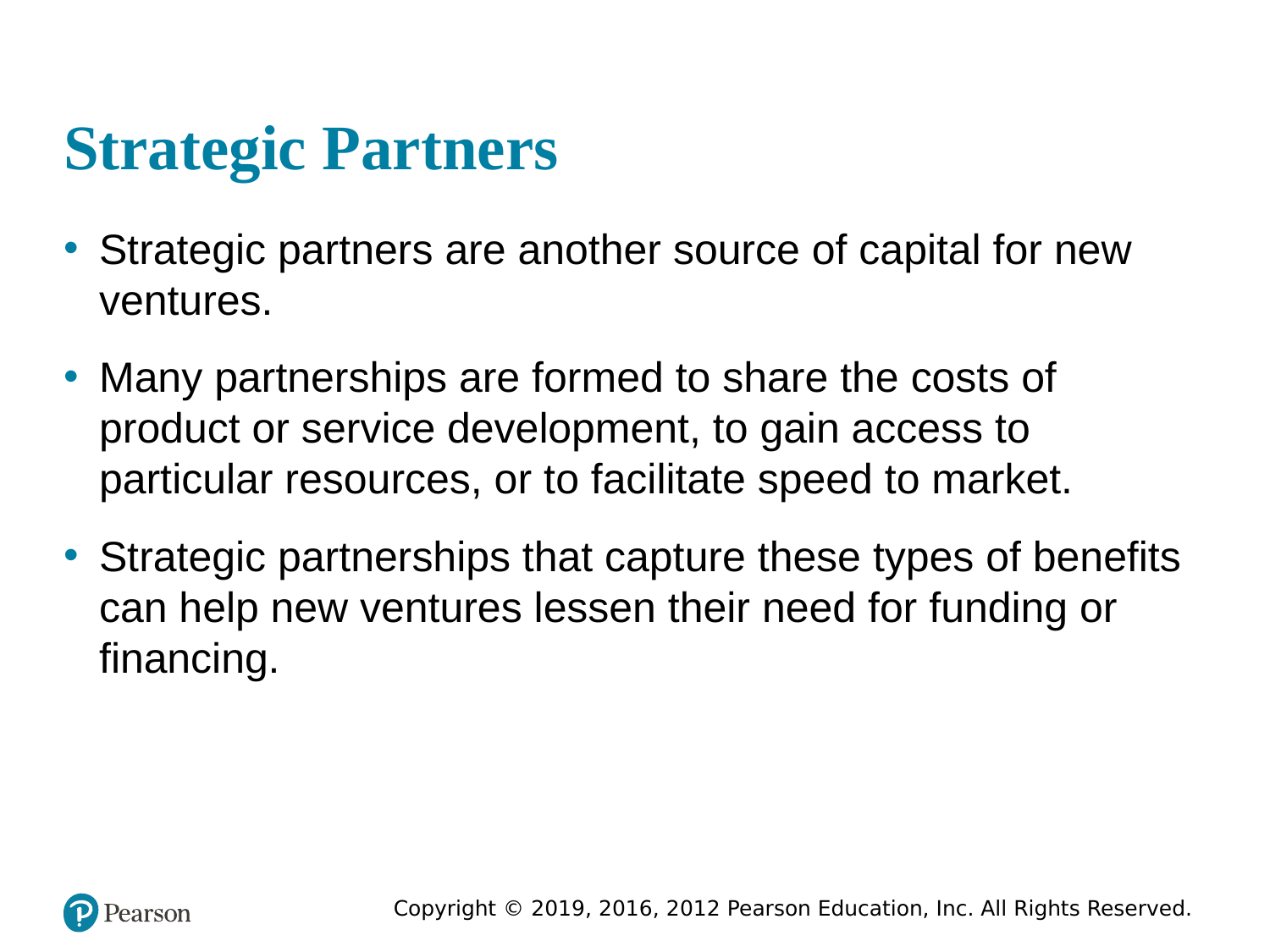

# Strategic Partners
Strategic partners are another source of capital for new ventures.
Many partnerships are formed to share the costs of product or service development, to gain access to particular resources, or to facilitate speed to market.
Strategic partnerships that capture these types of benefits can help new ventures lessen their need for funding or financing.